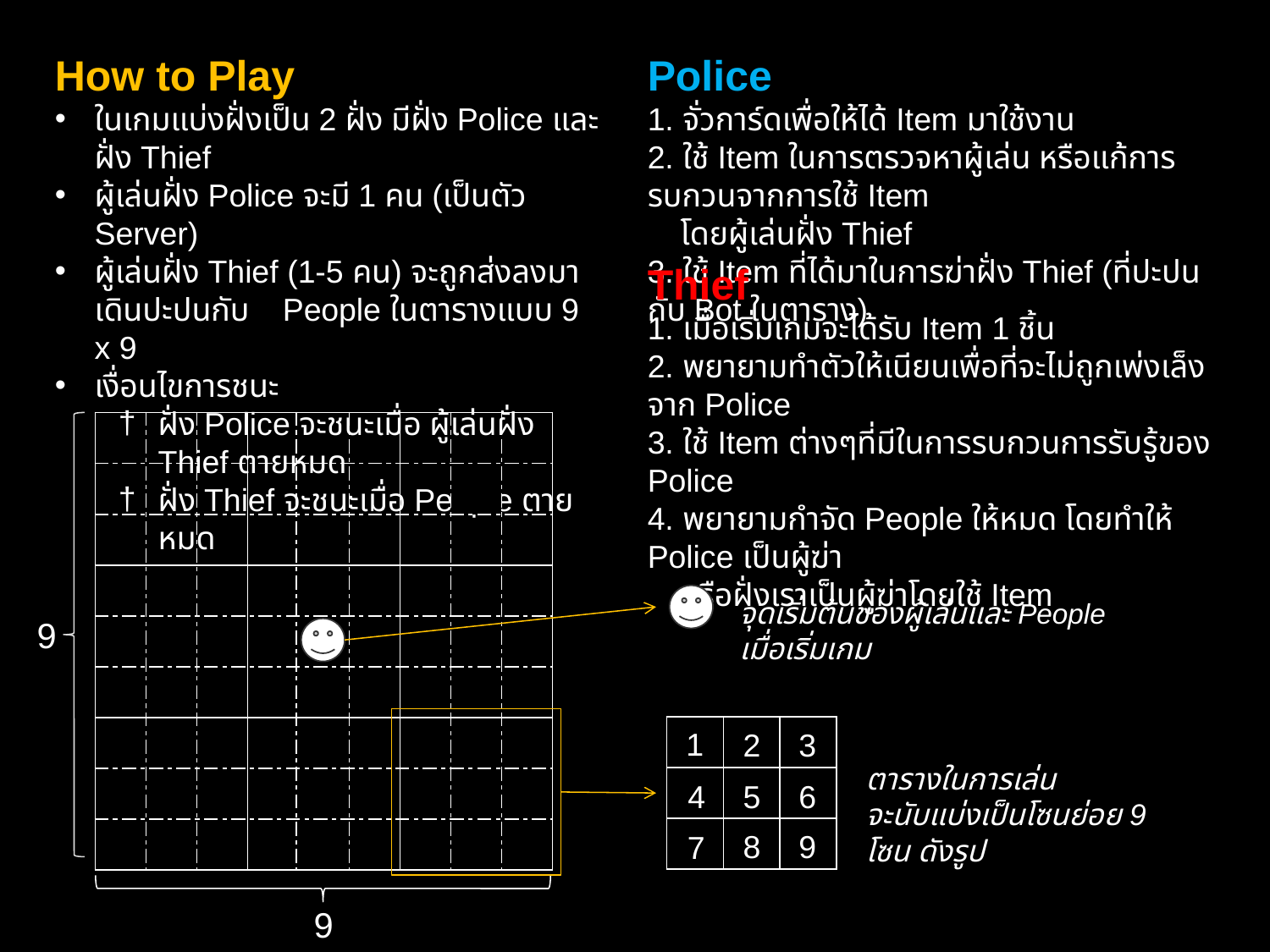

Police
1. จั่วการ์ดเพื่อให้ได้ Item มาใช้งาน
2. ใช้ Item ในการตรวจหาผู้เล่น หรือแก้การรบกวนจากการใช้ Item
    โดยผู้เล่นฝั่ง Thief
3. ใช้ Item ที่ได้มาในการฆ่าฝั่ง Thief (ที่ปะปนกับ Bot ในตาราง)
How to Play
ในเกมแบ่งฝั่งเป็น 2 ฝั่ง มีฝั่ง Police และฝั่ง Thief
ผู้เล่นฝั่ง Police จะมี 1 คน (เป็นตัว Server)
ผู้เล่นฝั่ง Thief (1-5 คน) จะถูกส่งลงมาเดินปะปนกับ    People ในตารางแบบ 9 x 9
เงื่อนไขการชนะ
ฝั่ง Police จะชนะเมื่อ ผู้เล่นฝั่ง Thief ตายหมด
ฝั่ง Thief จะชนะเมื่อ People ตายหมด
Thief
1. เมื่อเริ่มเกมจะได้รับ Item 1 ชิ้น
2. พยายามทำตัวให้เนียนเพื่อที่จะไม่ถูกเพ่งเล็งจาก Police
3. ใช้ Item ต่างๆที่มีในการรบกวนการรับรู้ของ Police
4. พยายามกำจัด People ให้หมด โดยทำให้ Police เป็นผู้ฆ่า
    หรือฝั่งเราเป็นผู้ฆ่าโดยใช้ Item

|  |  |  |  |  |  |  |  |  |
| --- | --- | --- | --- | --- | --- | --- | --- | --- |
|  |  |  |  |  |  |  |  |  |
|  |  |  |  |  |  |  |  |  |
|  |  |  |  |  |  |  |  |  |
|  |  |  |  |  |  |  |  |  |
|  |  |  |  |  |  |  |  |  |
|  |  |  |  |  |  |  |  |  |
|  |  |  |  |  |  |  |  |  |
|  |  |  |  |  |  |  |  |  |

จุดเริ่มต้นของผู้เล่นและ People  เมื่อเริ่มเกม
9

|  |  |  |
| --- | --- | --- |
|  |  |  |
|  |  |  |
1
3
2
ตารางในการเล่น
จะนับแบ่งเป็นโซนย่อย 9 โซน ดังรูป
4
5
6
8
9
7
9